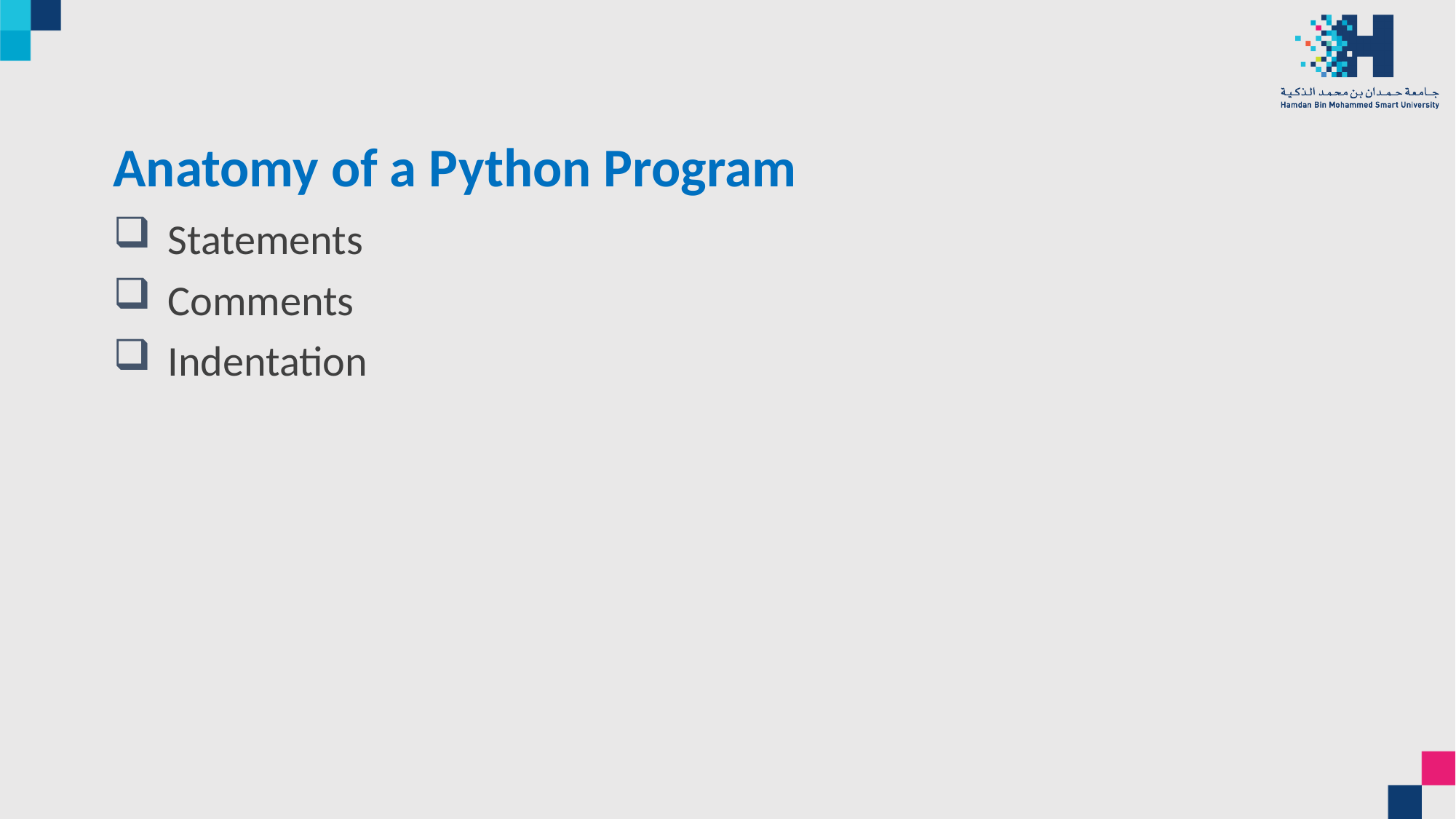

# Anatomy of a Python Program
Statements
Comments
Indentation